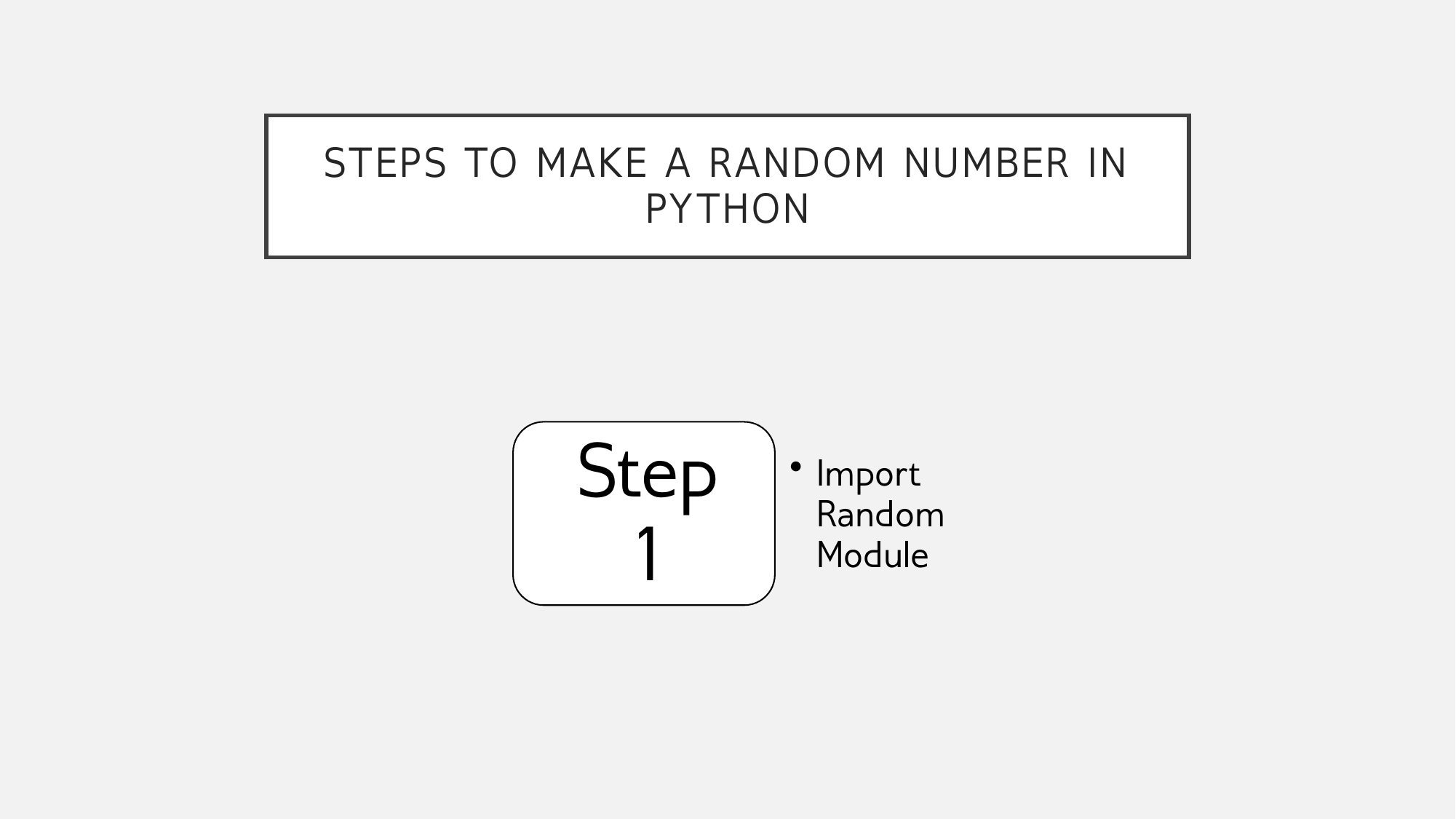

# Steps to Make a Random Number in Python
Step 1
Import Random Module